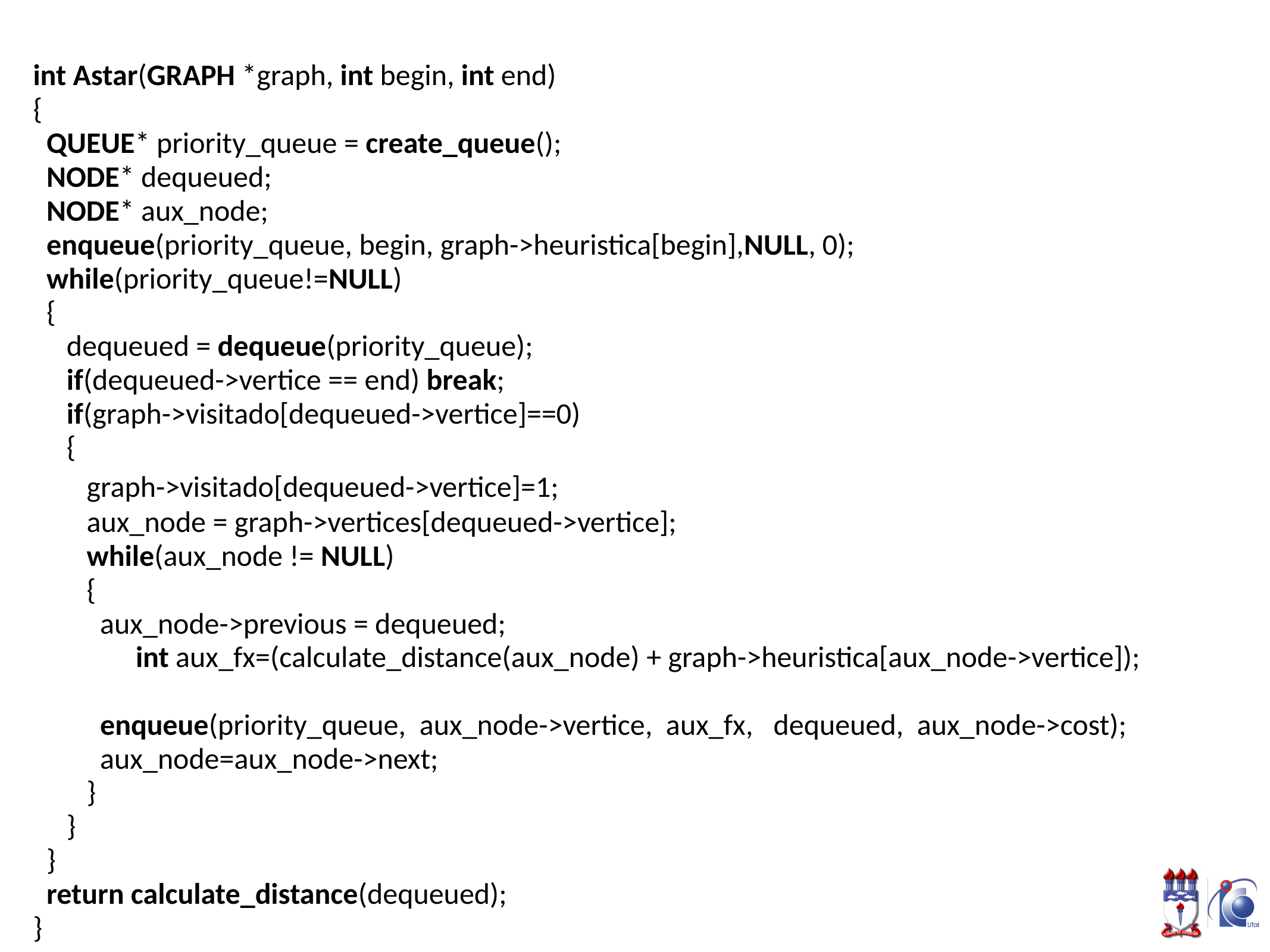

int Astar(GRAPH *graph, int begin, int end)
{
  QUEUE* priority_queue = create_queue();
  NODE* dequeued;
  NODE* aux_node;
  enqueue(priority_queue, begin, graph->heuristica[begin],NULL, 0);
  while(priority_queue!=NULL)
  {
     dequeued = dequeue(priority_queue);
     if(dequeued->vertice == end) break;
     if(graph->visitado[dequeued->vertice]==0)
     {
        graph->visitado[dequeued->vertice]=1;
        aux_node = graph->vertices[dequeued->vertice];
        while(aux_node != NULL)
        {
          aux_node->previous = dequeued;
	  int aux_fx=(calculate_distance(aux_node) + graph->heuristica[aux_node->vertice]);

          enqueue(priority_queue,  aux_node->vertice,  aux_fx,   dequeued,  aux_node->cost);
          aux_node=aux_node->next;
        }
     }
  }
  return calculate_distance(dequeued);
}